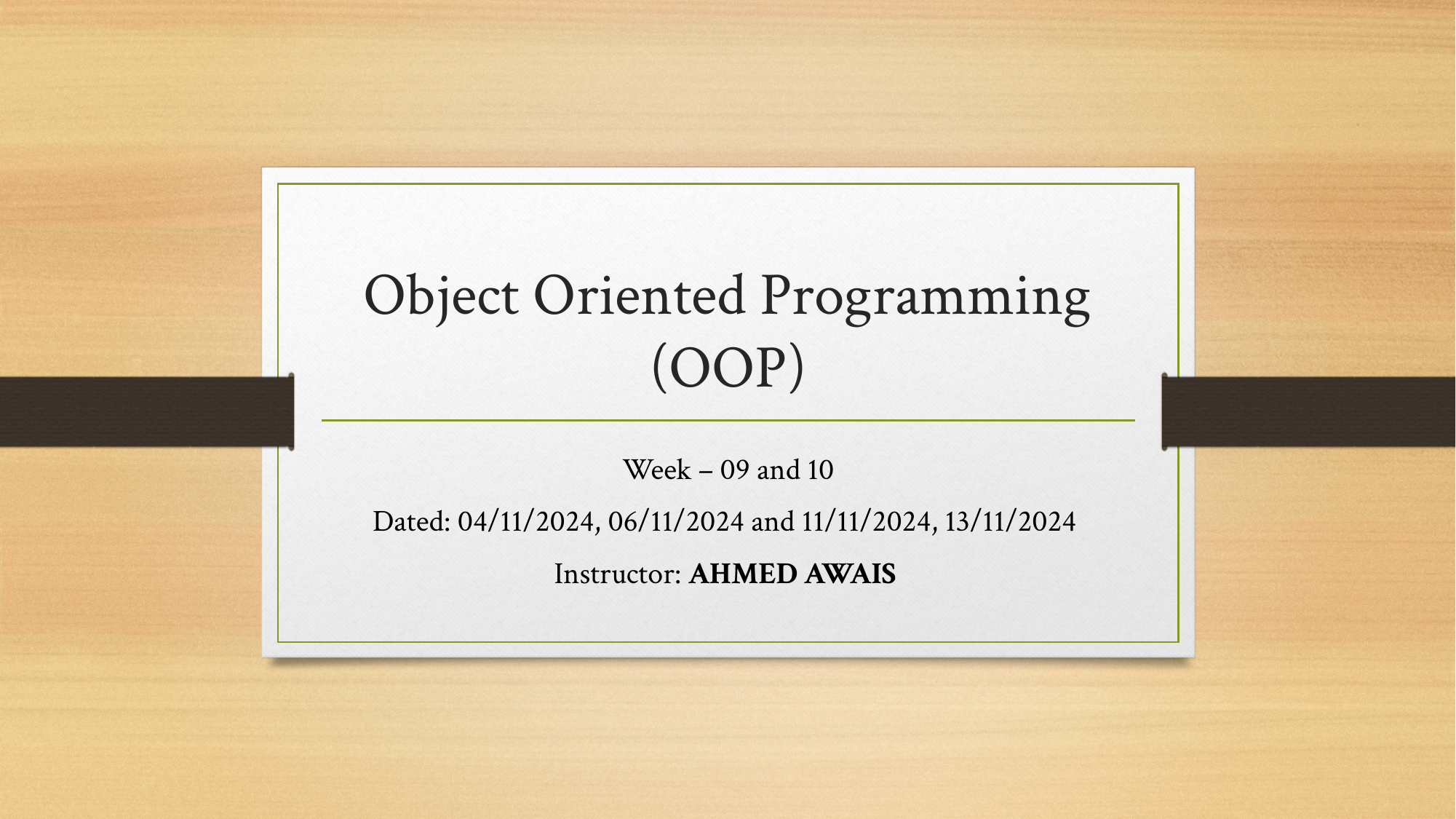

# Object Oriented Programming (OOP)
Week – 09 and 10
Dated: 04/11/2024, 06/11/2024 and 11/11/2024, 13/11/2024
Instructor: AHMED AWAIS